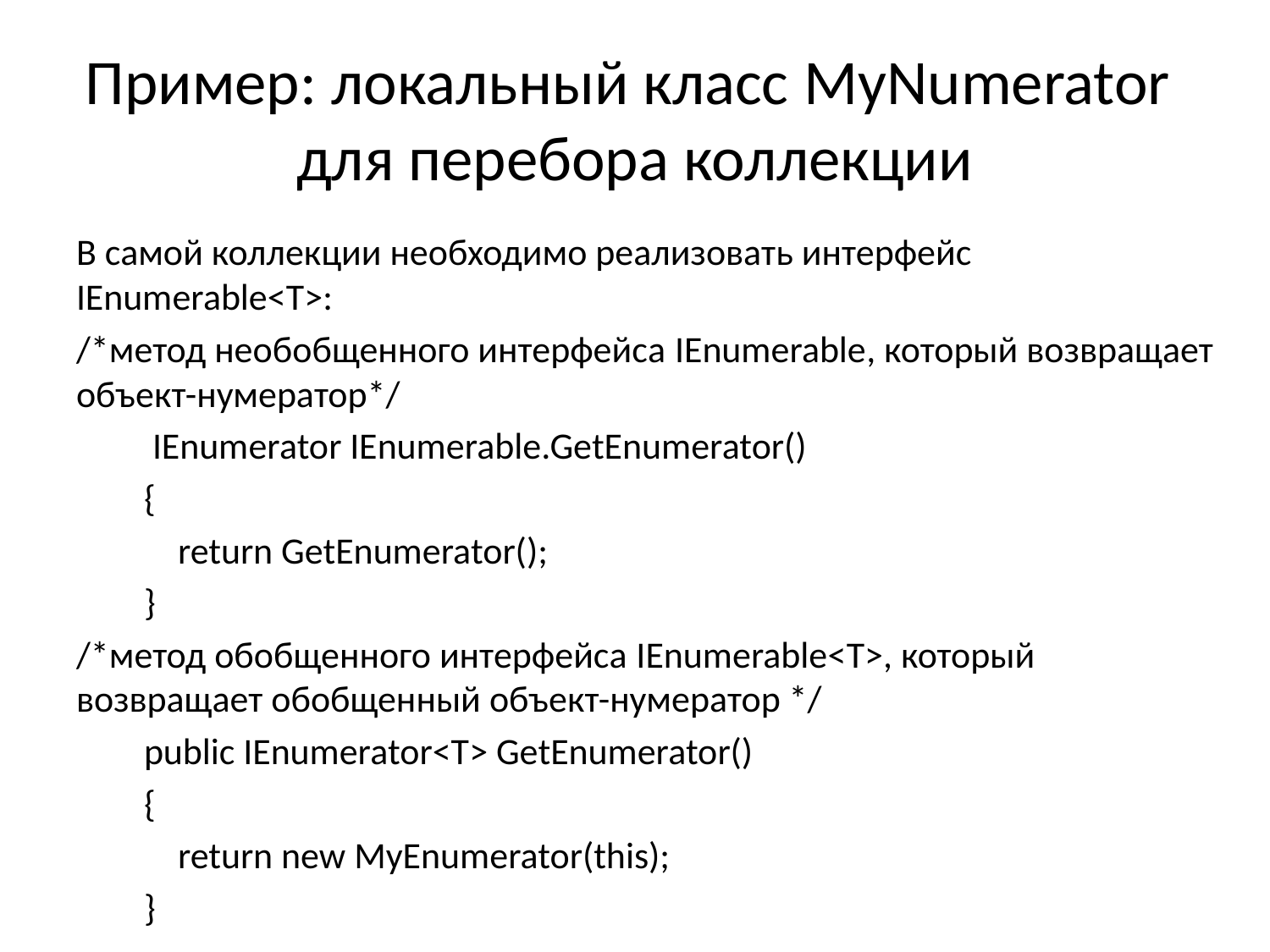

# Пример: локальный класс MyNumerator  для перебора коллекции
В самой коллекции необходимо реализовать интерфейс IEnumerable<T>:
/*метод необобщенного интерфейса IEnumerable, который возвращает объект-нумератор*/
         IEnumerator IEnumerable.GetEnumerator()
        {
            return GetEnumerator();
        }
/*метод обобщенного интерфейса IEnumerable<T>, который возвращает обобщенный объект-нумератор */
        public IEnumerator<T> GetEnumerator()
        {
            return new MyEnumerator(this);
        }